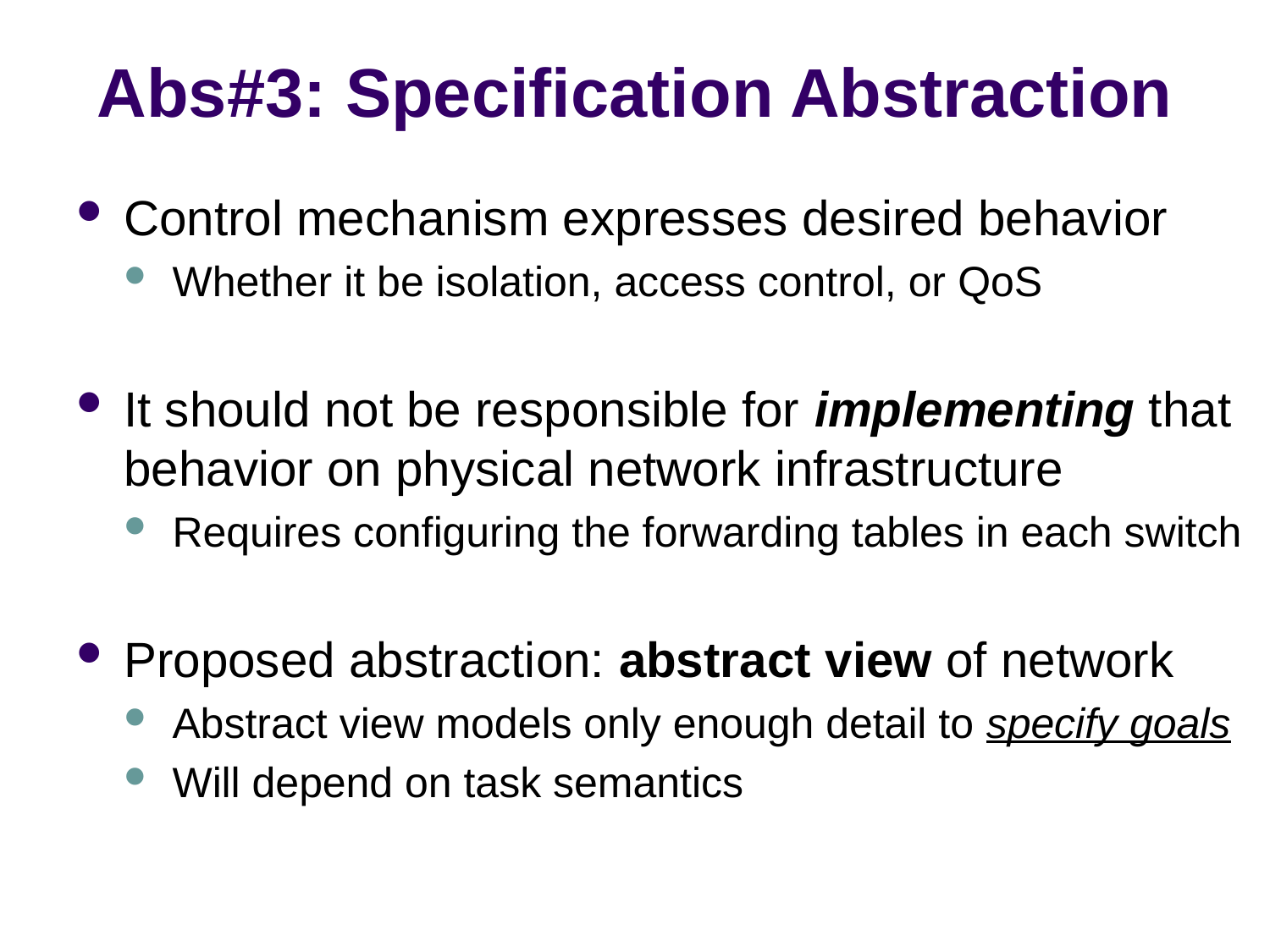

# Abs#3: Specification Abstraction
Control mechanism expresses desired behavior
Whether it be isolation, access control, or QoS

It should not be responsible for implementing that behavior on physical network infrastructure
Requires configuring the forwarding tables in each switch

Proposed abstraction: abstract view of network
Abstract view models only enough detail to specify goals
Will depend on task semantics